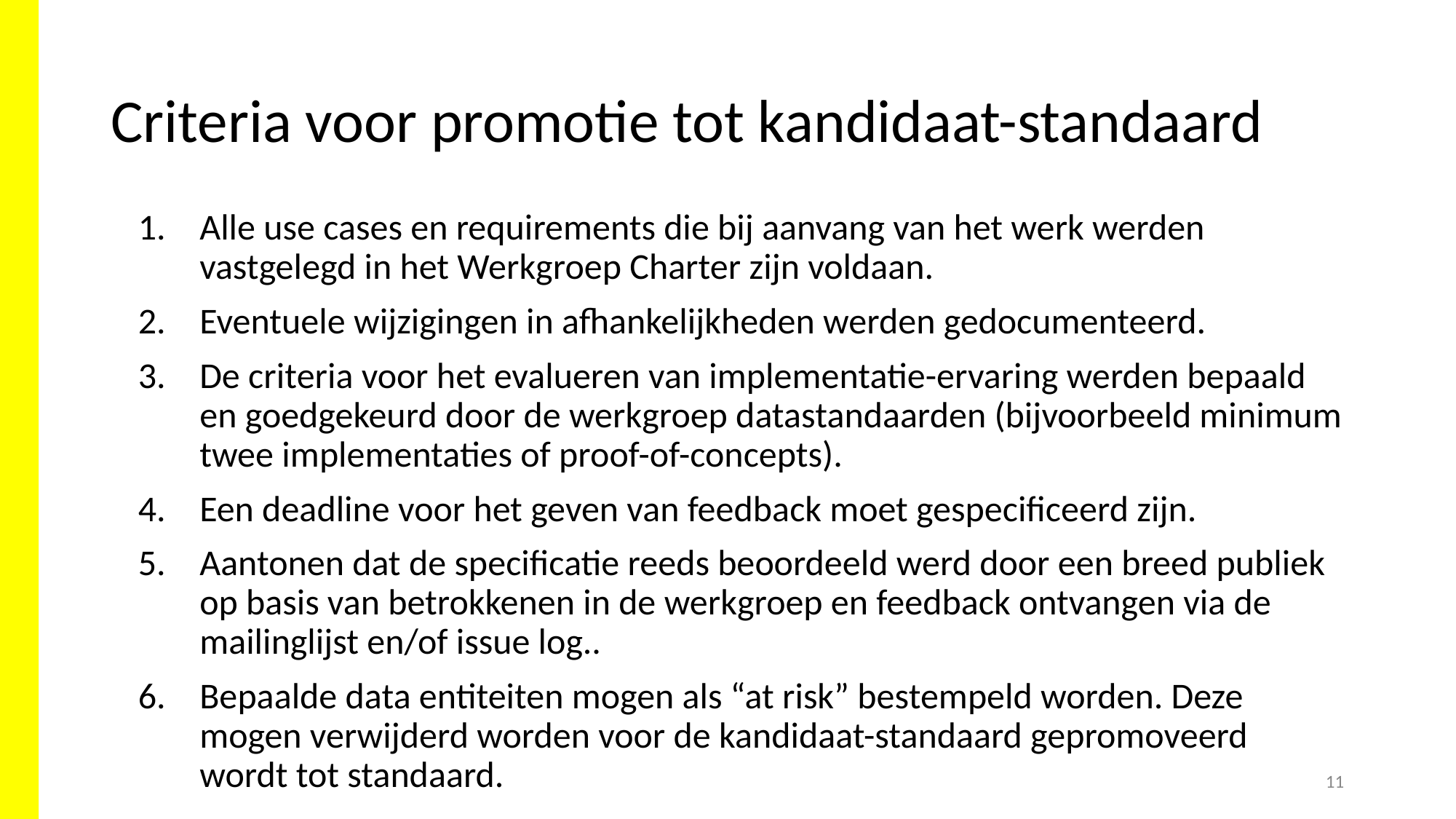

# Criteria voor promotie tot kandidaat-standaard
Alle use cases en requirements die bij aanvang van het werk werden vastgelegd in het Werkgroep Charter zijn voldaan.
Eventuele wijzigingen in afhankelijkheden werden gedocumenteerd.
De criteria voor het evalueren van implementatie-ervaring werden bepaald en goedgekeurd door de werkgroep datastandaarden (bijvoorbeeld minimum twee implementaties of proof-of-concepts).
Een deadline voor het geven van feedback moet gespecificeerd zijn.
Aantonen dat de specificatie reeds beoordeeld werd door een breed publiek op basis van betrokkenen in de werkgroep en feedback ontvangen via de mailinglijst en/of issue log..
Bepaalde data entiteiten mogen als “at risk” bestempeld worden. Deze mogen verwijderd worden voor de kandidaat-standaard gepromoveerd wordt tot standaard.

11